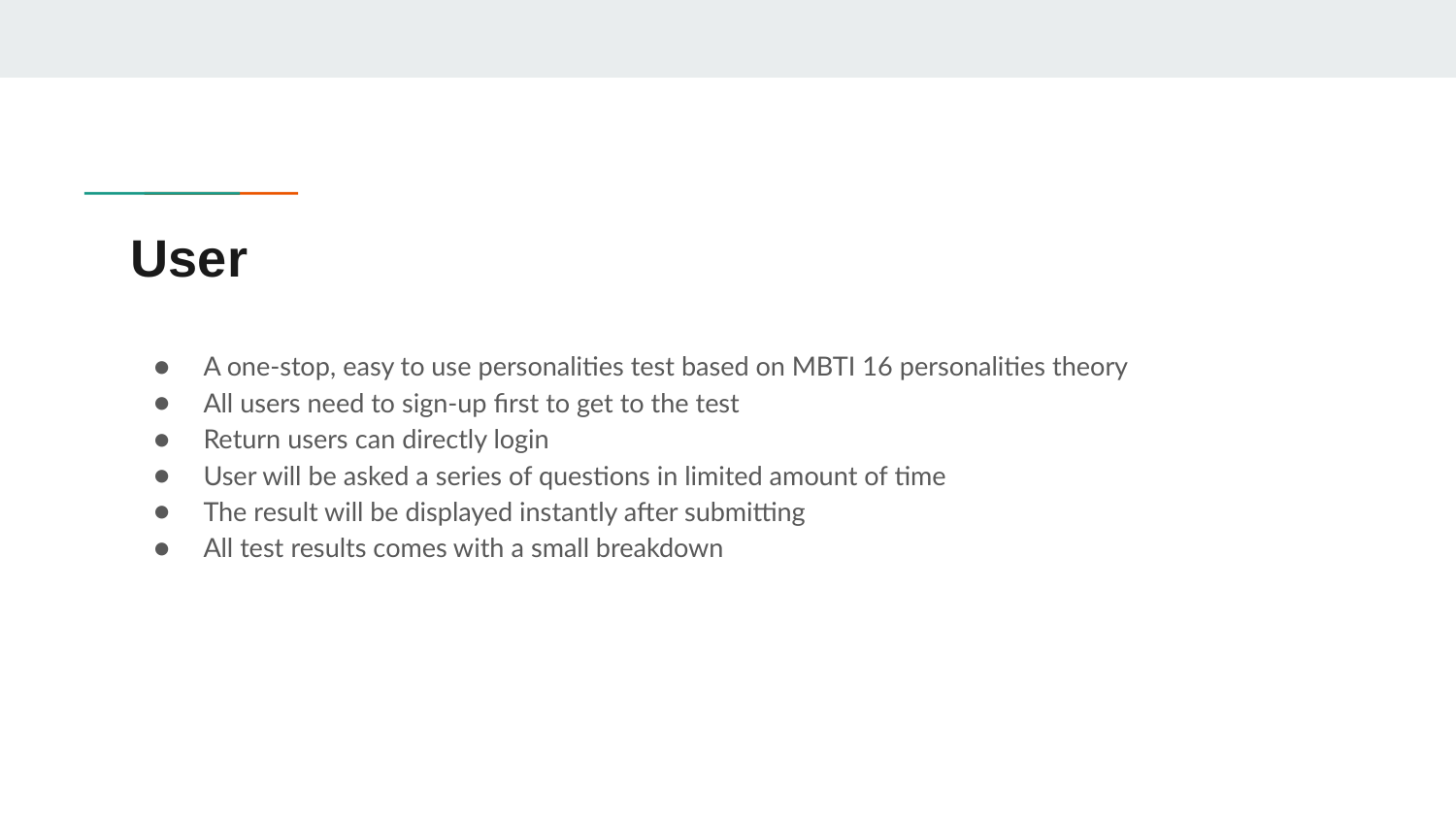

# User
A one-stop, easy to use personalities test based on MBTI 16 personalities theory
All users need to sign-up first to get to the test
Return users can directly login
User will be asked a series of questions in limited amount of time
The result will be displayed instantly after submitting
All test results comes with a small breakdown